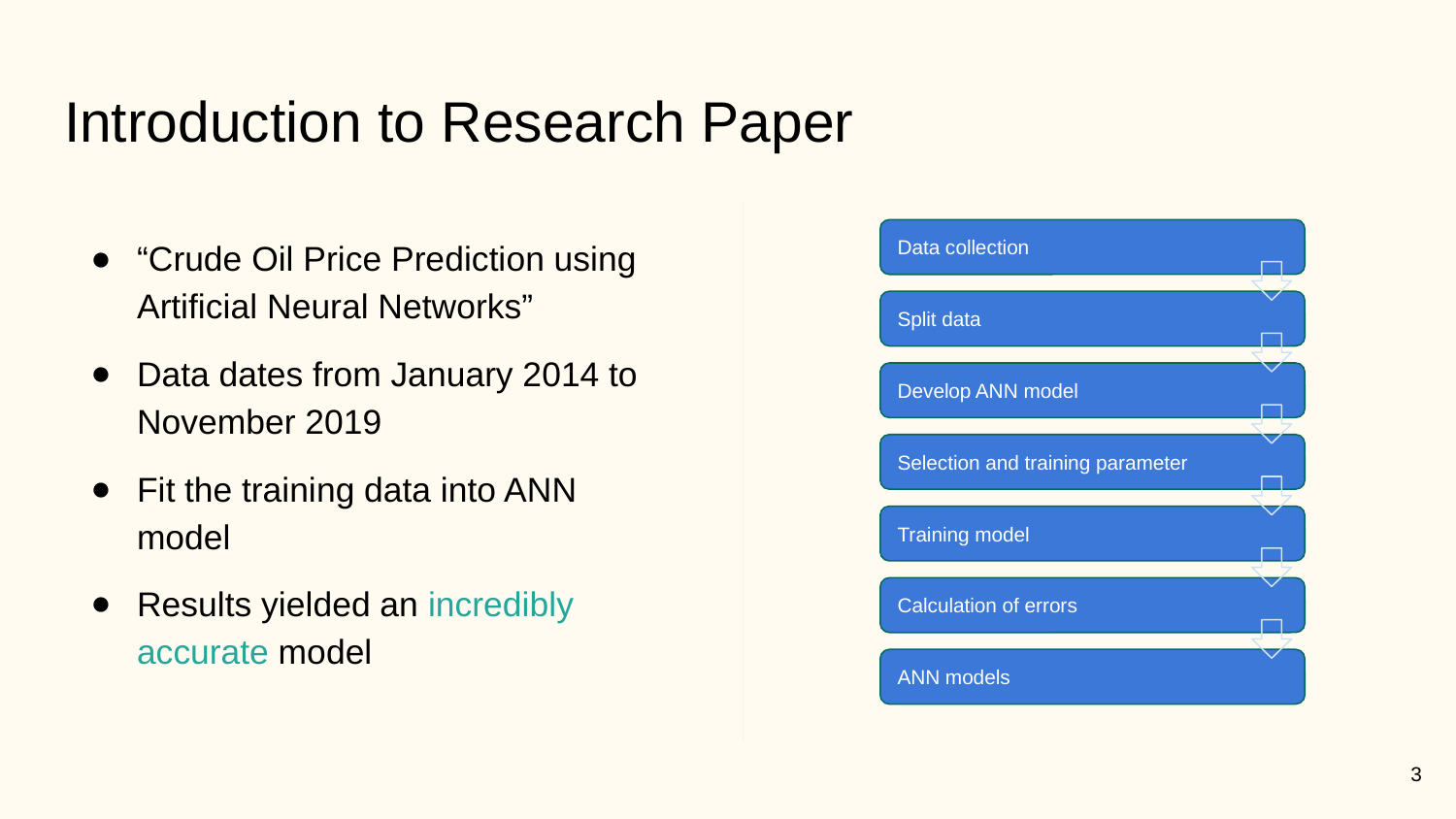

# Introduction to Research Paper
“Crude Oil Price Prediction using Artificial Neural Networks”
Data dates from January 2014 to November 2019
Fit the training data into ANN model
Results yielded an incredibly accurate model
Data collection

Split data

Develop ANN model

Selection and training parameter

Training model

Calculation of errors

ANN models
3